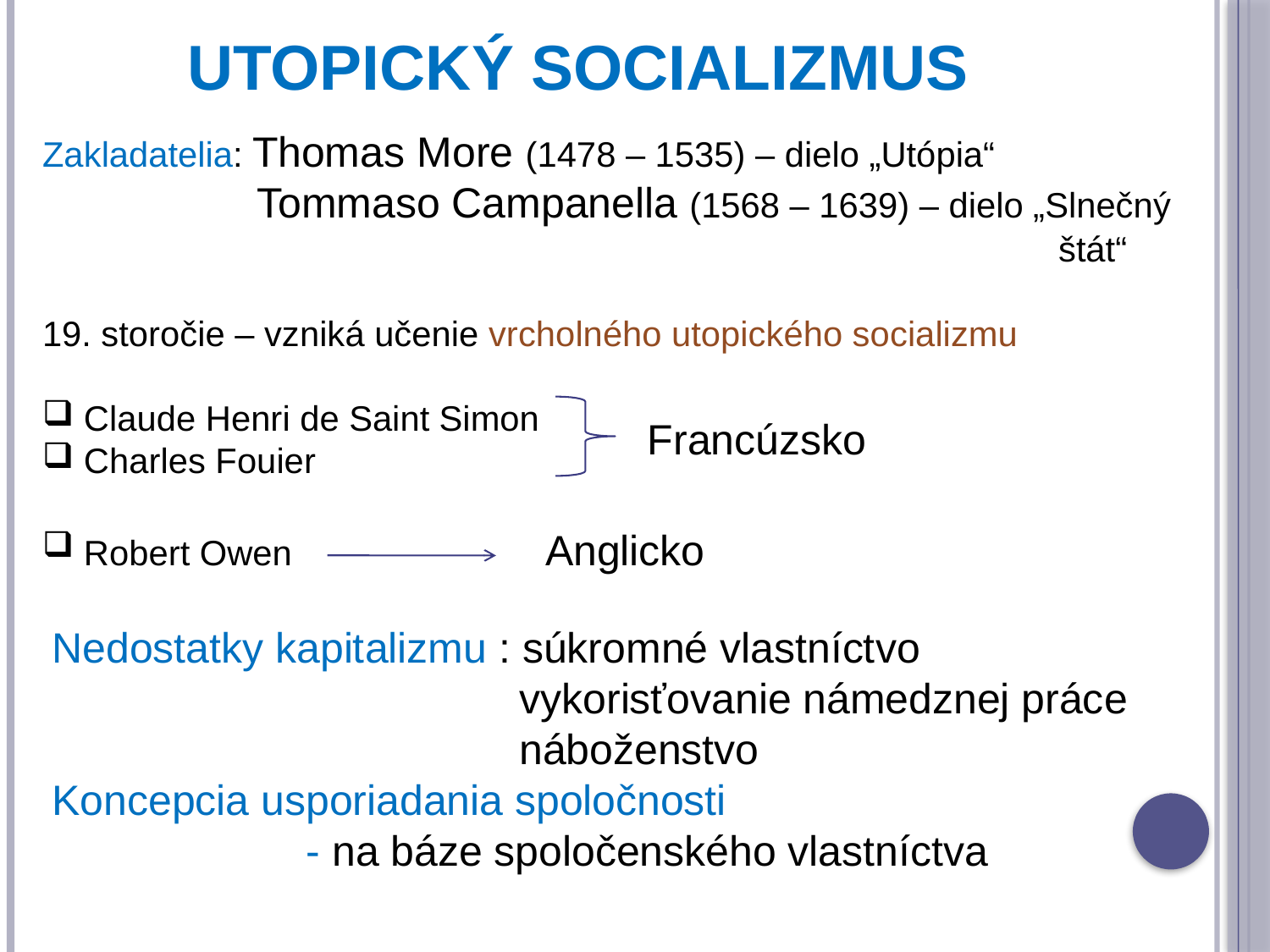

# Utopický socializmus
Zakladatelia: Thomas More (1478 – 1535) – dielo „Utópia“
	         Tommaso Campanella (1568 – 1639) – dielo „Slnečný 								štát“

19. storočie – vzniká učenie vrcholného utopického socializmu

 Claude Henri de Saint Simon
 Charles Fouier

 Robert Owen                          Anglicko

Francúzsko
Nedostatky kapitalizmu : súkromné vlastníctvo
		                  vykorisťovanie námedznej práce
		                  náboženstvo
Koncepcia usporiadania spoločnosti
		- na báze spoločenského vlastníctva